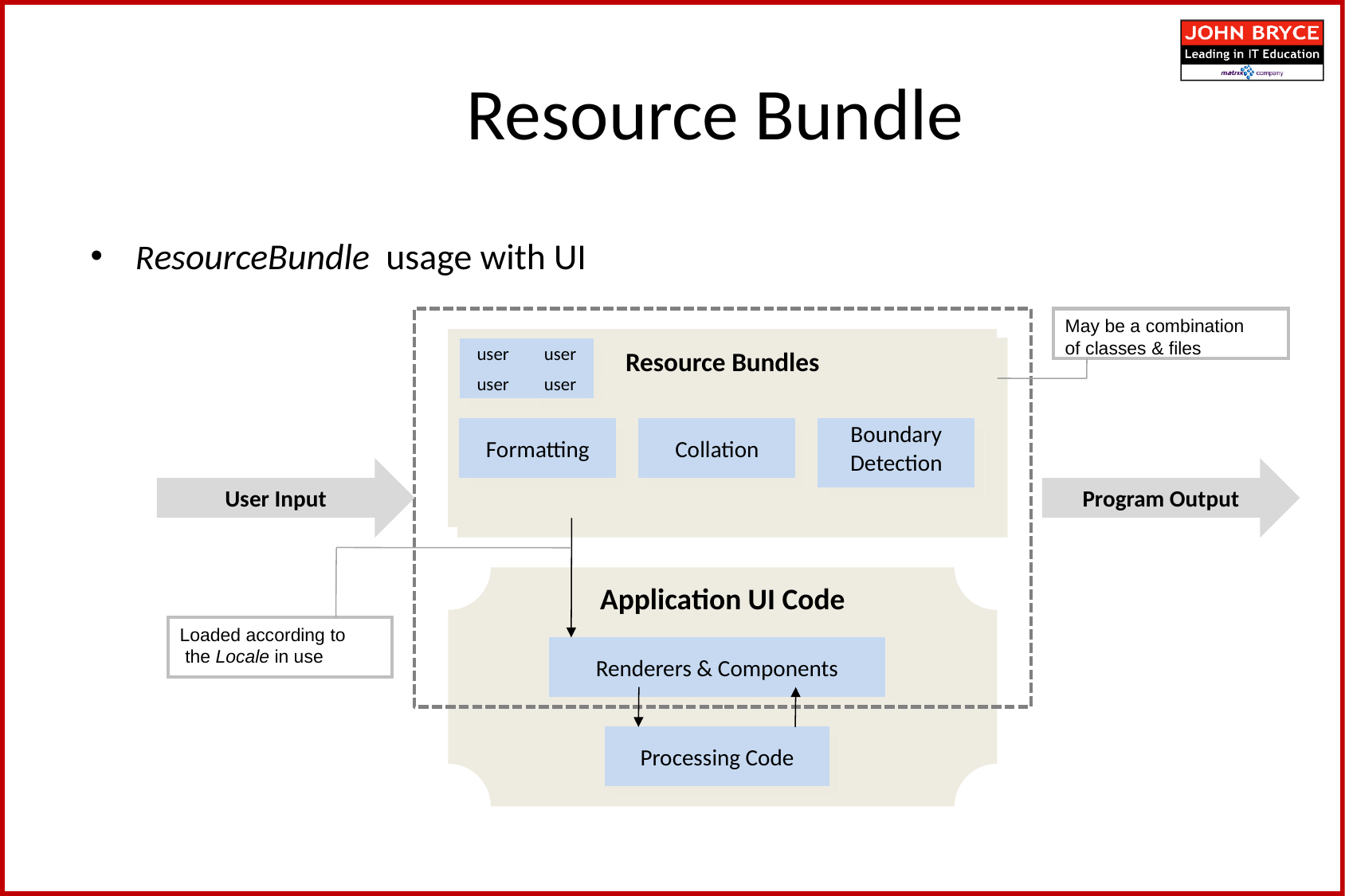

Resource Bundle

ResourceBundle  usage with UI

May be a combination
of classes & files
Resource Bundles

user
user
user
user
Formatting
Collation
Boundary
Detection
User Input
Program Output
Application UI Code

Loaded according to
 the Locale in use
Renderers & Components
Processing Code